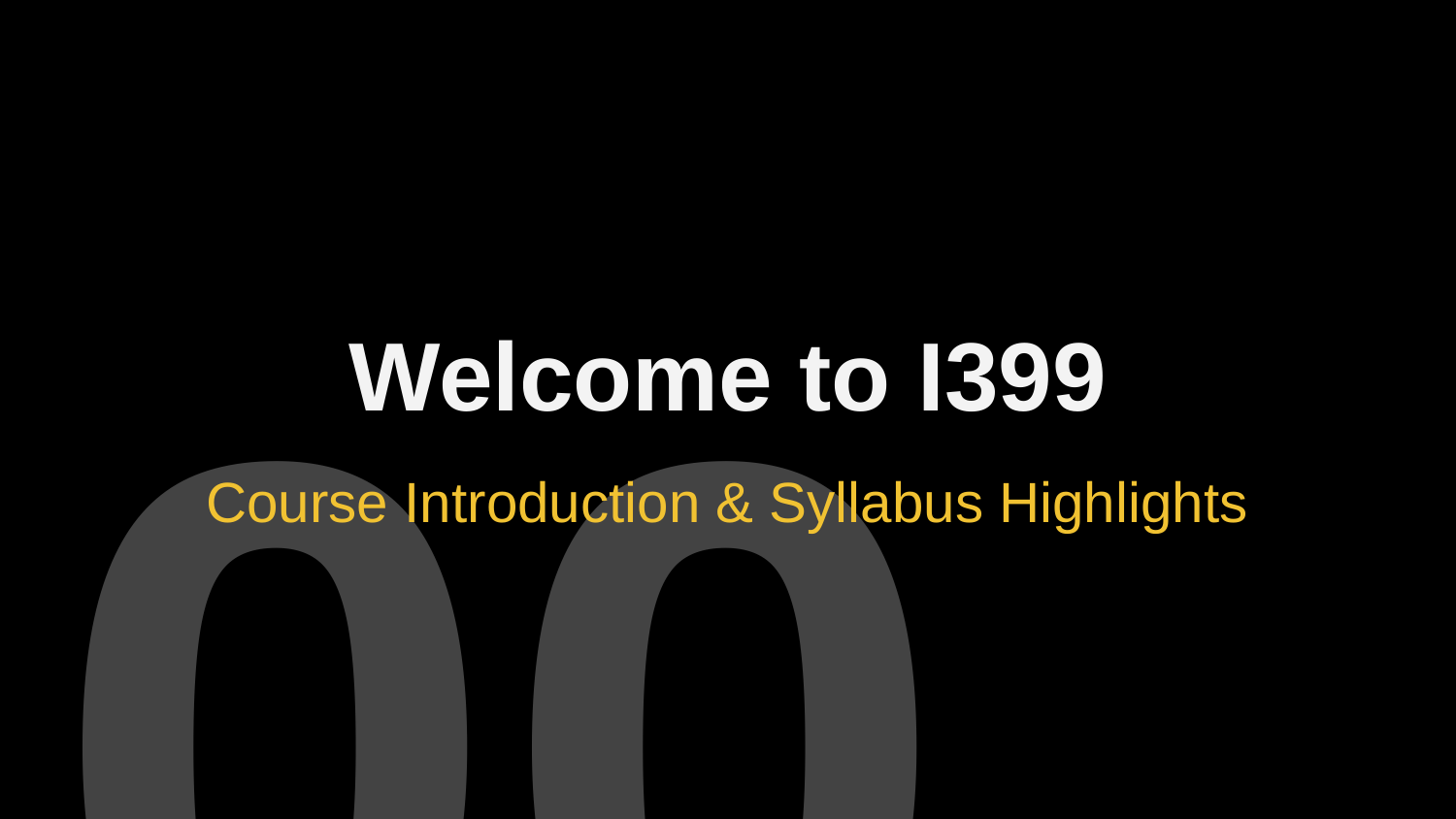

# Welcome to I399
00
Course Introduction & Syllabus Highlights